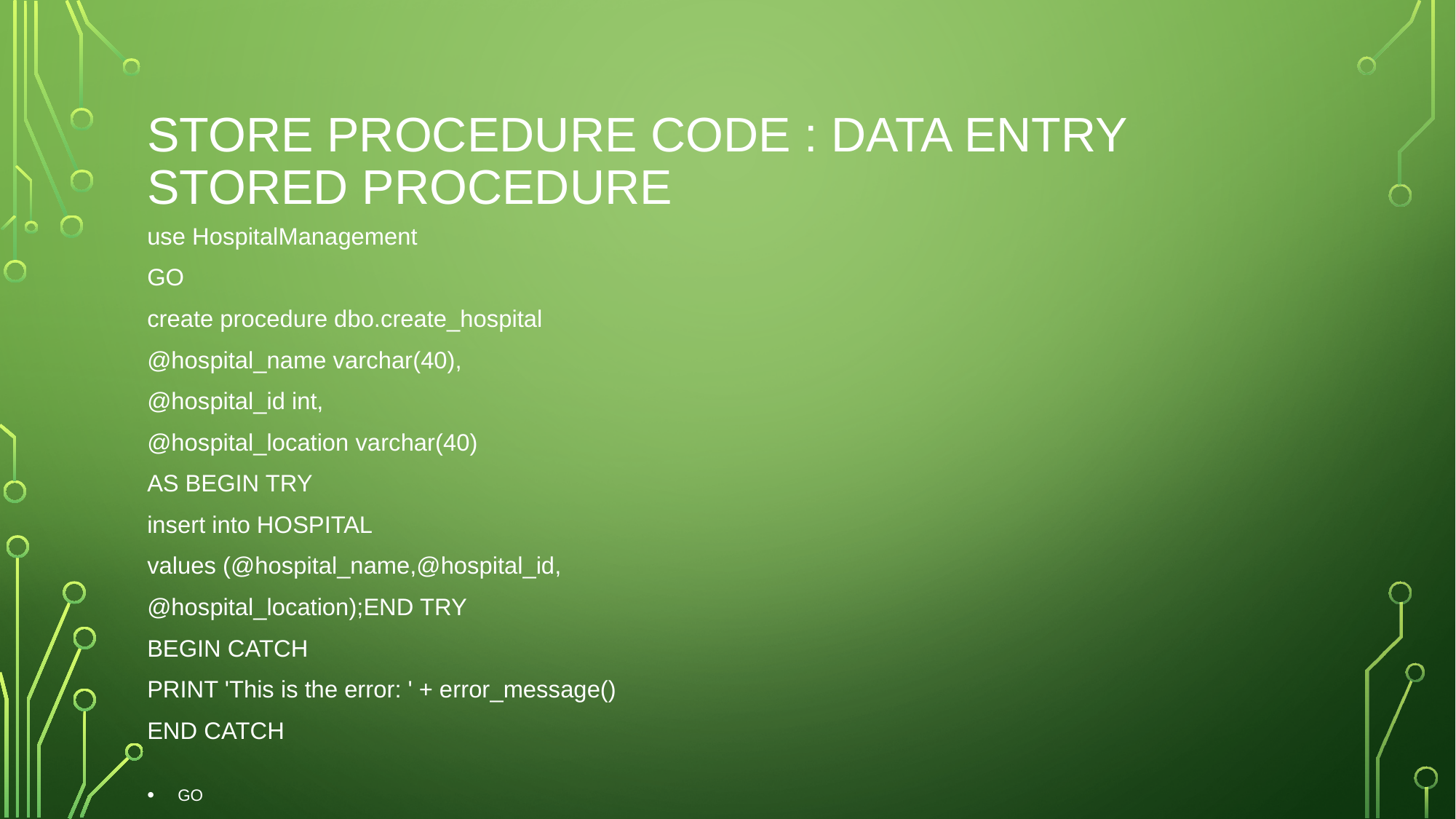

# Store procedure code : DATA ENTRY STORED PROCEDURE
use HospitalManagement
GO
create procedure dbo.create_hospital
@hospital_name varchar(40),
@hospital_id int,
@hospital_location varchar(40)
AS BEGIN TRY
insert into HOSPITAL
values (@hospital_name,@hospital_id,
@hospital_location);END TRY
BEGIN CATCH
PRINT 'This is the error: ' + error_message()
END CATCH

GO